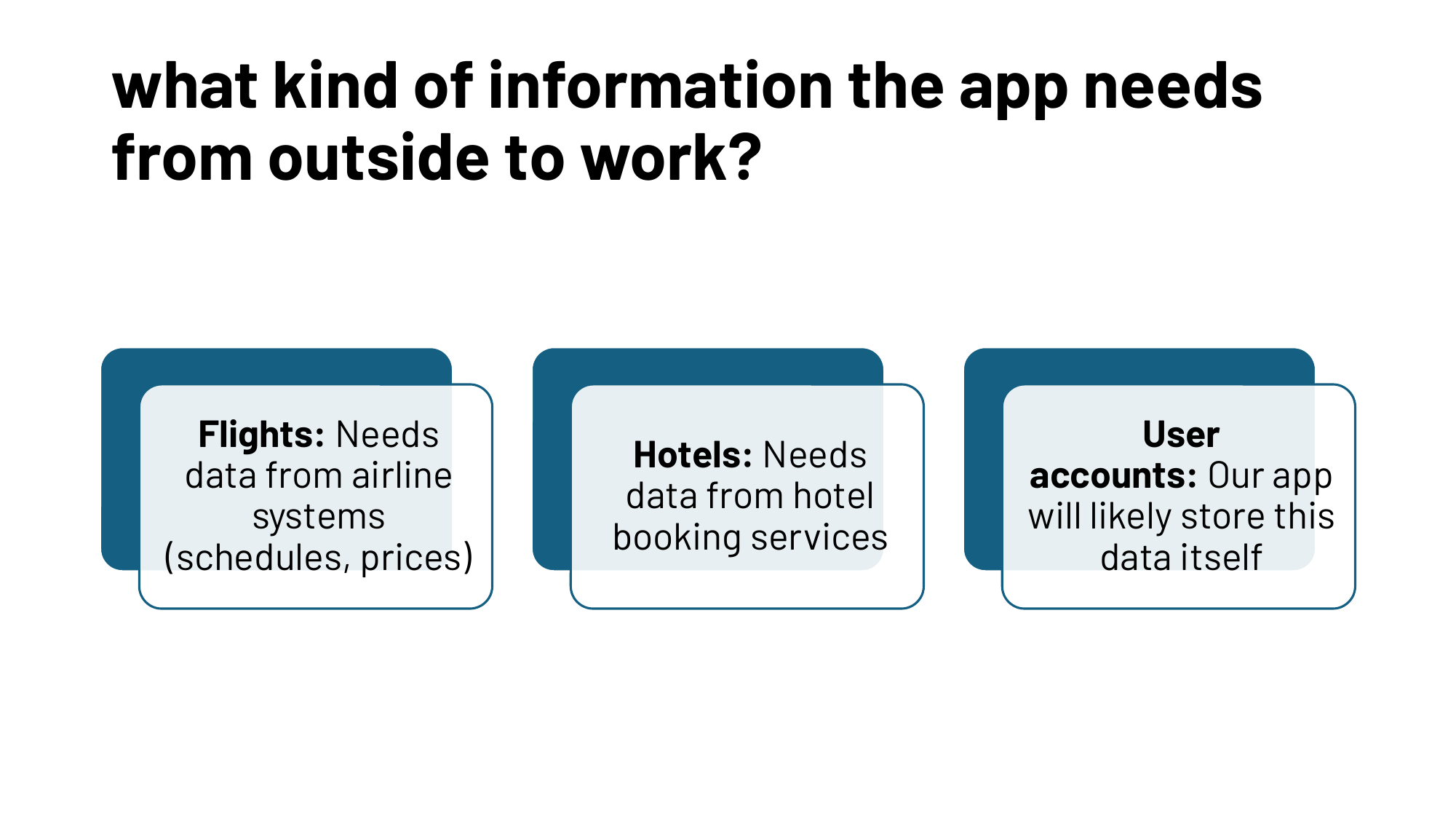

# what kind of information the app needs from outside to work?
Flights: Needs data from airline systems (schedules, prices)
Hotels: Needs data from hotel booking services
User accounts: Our app will likely store this data itself